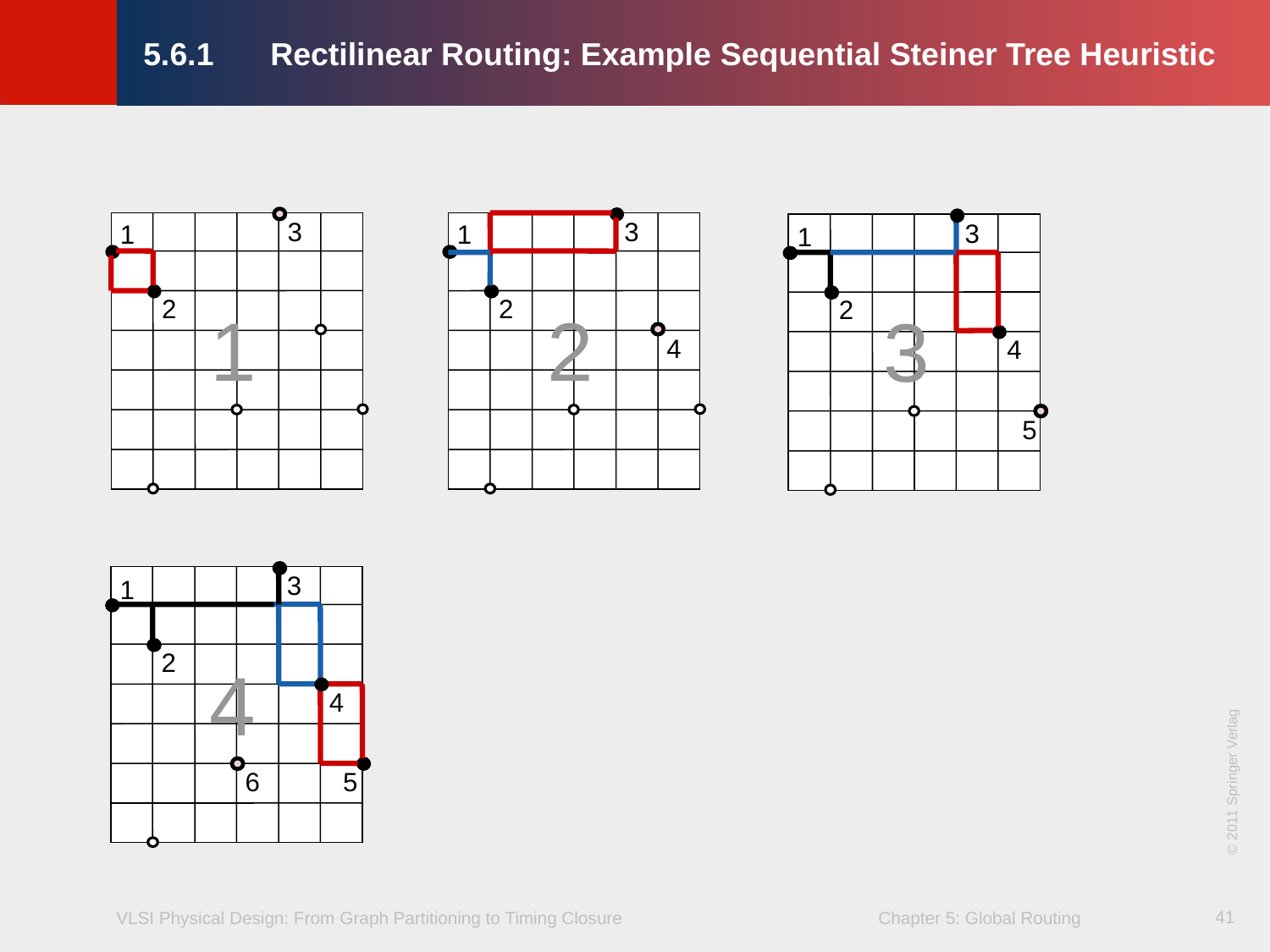

# 5.6.1	Rectilinear Routing: Example Sequential Steiner Tree Heuristic

3

3
3

1
1

1

2

2

2

1
2

3

4

4

5

3
1

2

4
4

6
5

41